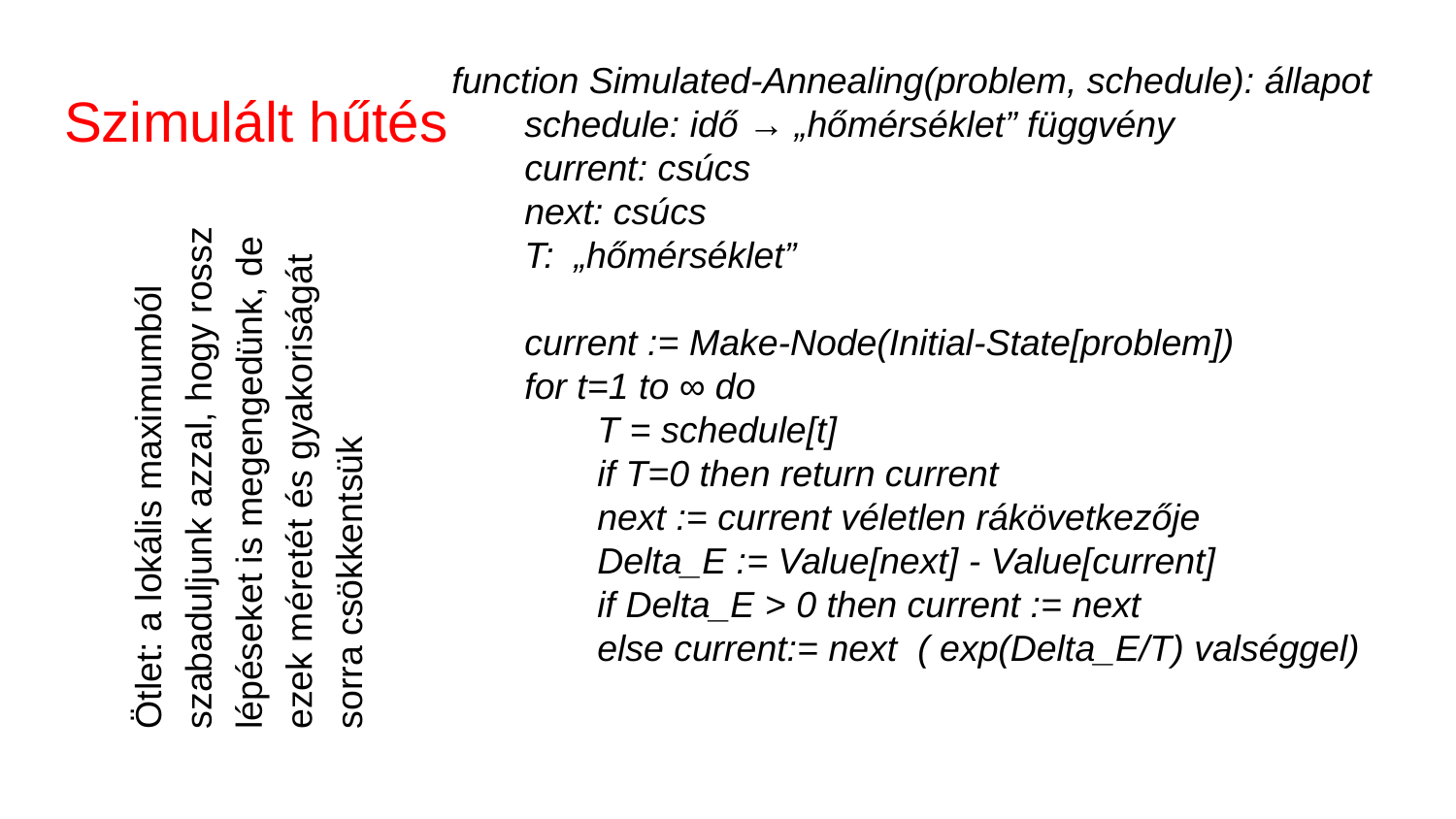

function Simulated-Annealing(problem, schedule): állapot
schedule: idő → „hőmérséklet” függvény
current: csúcs
next: csúcs
T:  „hőmérséklet”

current := Make-Node(Initial-State[problem])
for t=1 to ∞ do
T = schedule[t]
if T=0 then return current
next := current véletlen rákövetkezője
Delta_E := Value[next] - Value[current]
if Delta_E > 0 then current := next
else current:= next  ( exp(Delta_E/T) valséggel)
# Szimulált hűtés
Ötlet: a lokális maximumból szabaduljunk azzal, hogy rossz lépéseket is megengedünk, de ezek méretét és gyakoriságát sorra csökkentsük